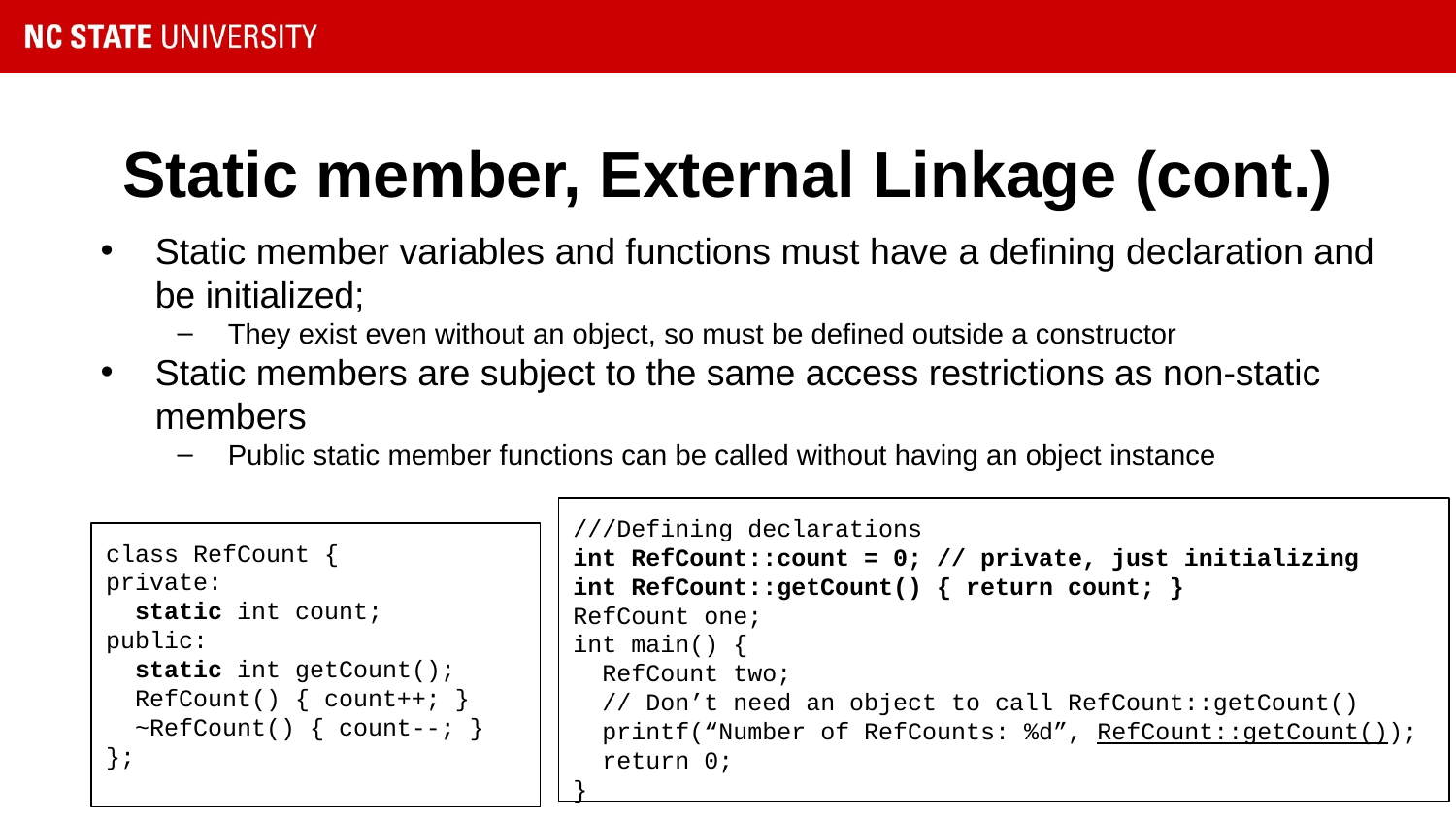

# Static member, External Linkage (cont.)
Static member variables and functions must have a defining declaration and be initialized;
They exist even without an object, so must be defined outside a constructor
Static members are subject to the same access restrictions as non-static members
Public static member functions can be called without having an object instance
///Defining declarations
int RefCount::count = 0; // private, just initializing
int RefCount::getCount() { return count; }
RefCount one;
int main() {
  RefCount two;
  // Don’t need an object to call RefCount::getCount()
  printf(“Number of RefCounts: %d”, RefCount::getCount());
  return 0;
}

class RefCount {
private:
  static int count;
public:
  static int getCount();
  RefCount() { count++; }
  ~RefCount() { count--; }
};